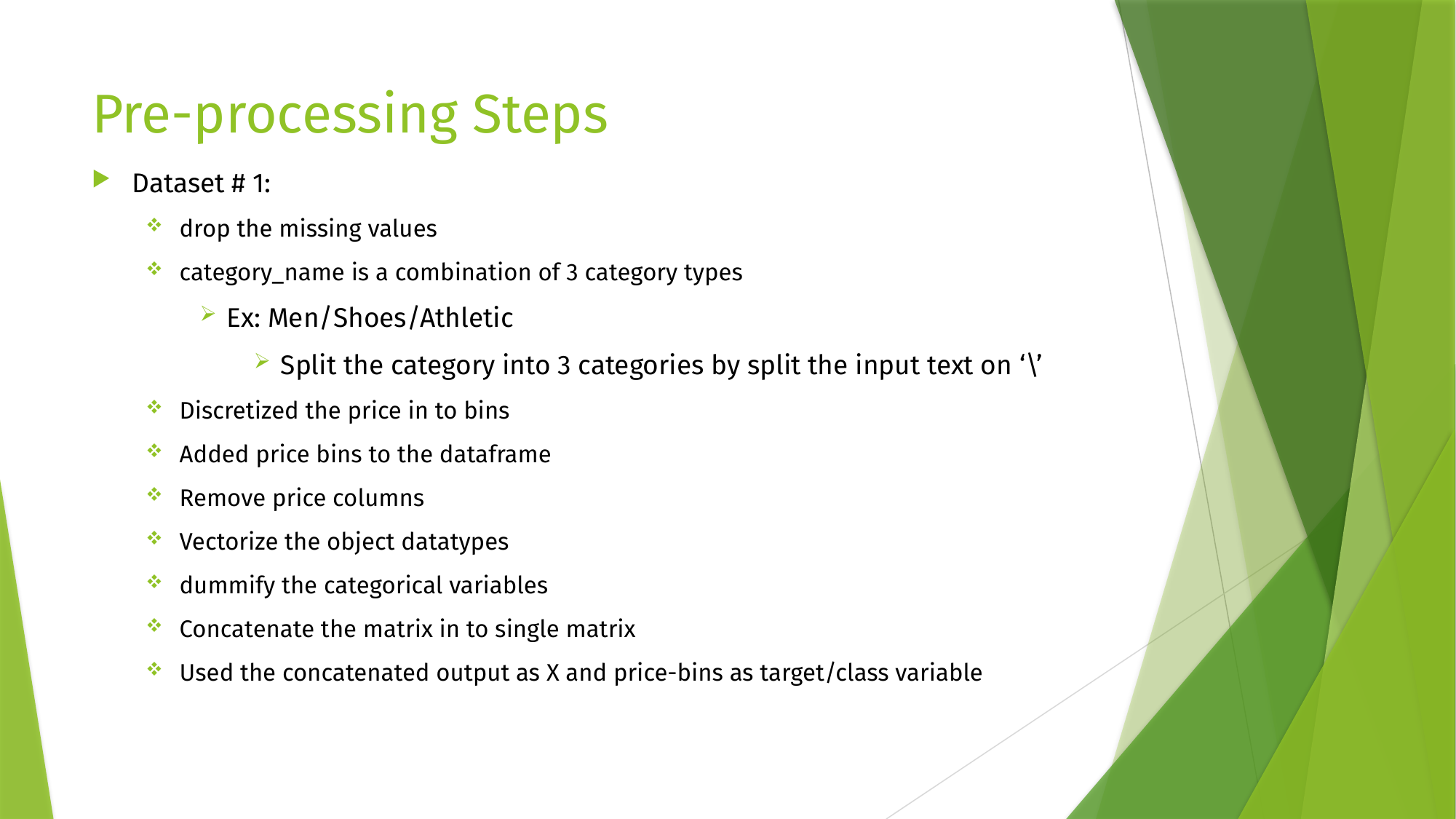

# Pre-processing Steps
Dataset # 1:
drop the missing values
category_name is a combination of 3 category types
Ex: Men/Shoes/Athletic
Split the category into 3 categories by split the input text on ‘\’
Discretized the price in to bins
Added price bins to the dataframe
Remove price columns
Vectorize the object datatypes
dummify the categorical variables
Concatenate the matrix in to single matrix
Used the concatenated output as X and price-bins as target/class variable